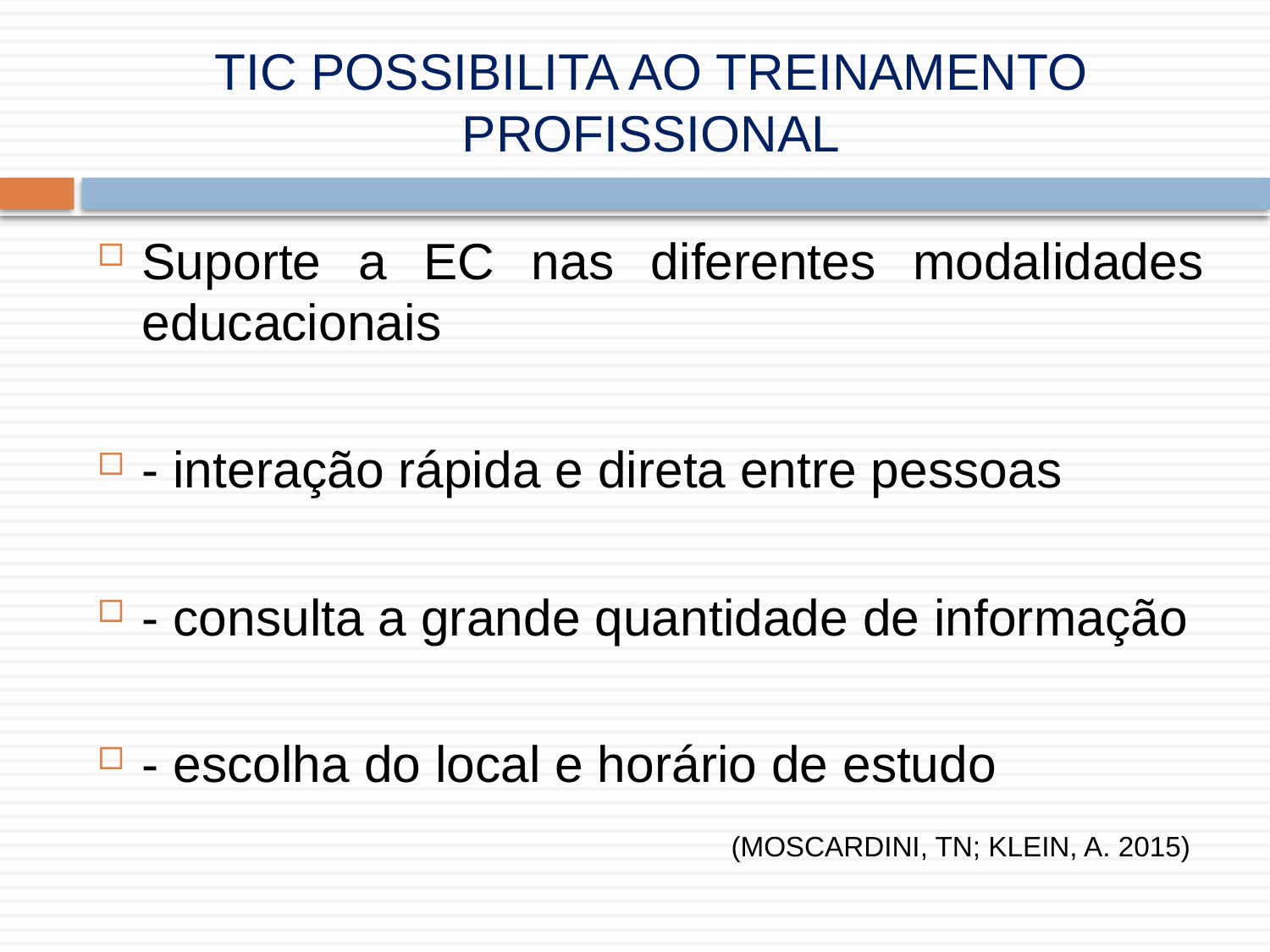

# TIC POSSIBILITA AO TREINAMENTO PROFISSIONAL
Suporte a EC nas diferentes modalidades educacionais

- interação rápida e direta entre pessoas

- consulta a grande quantidade de informação

- escolha do local e horário de estudo
(MOSCARDINI, TN; KLEIN, A. 2015)